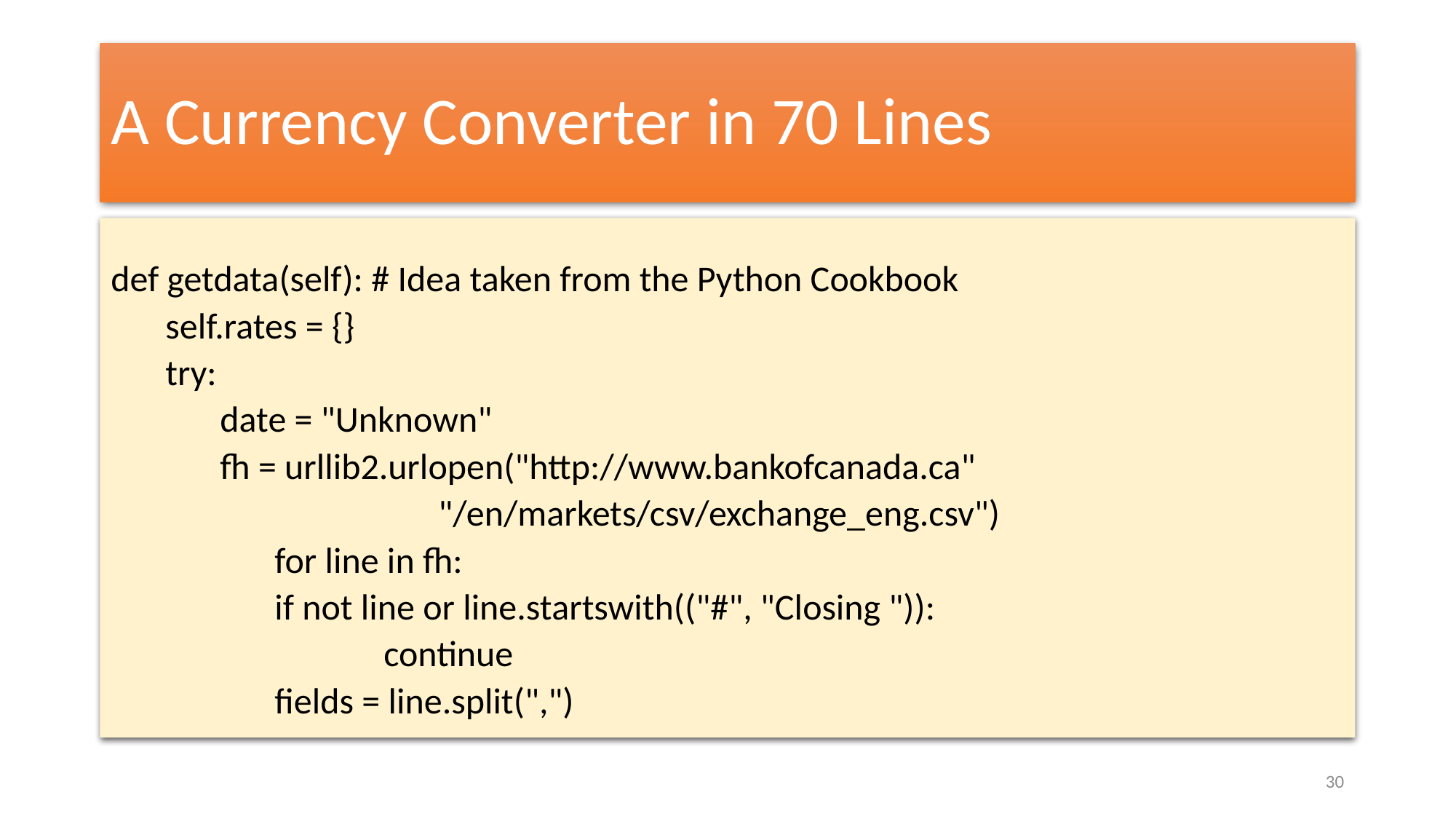

# A Currency Converter in 70 Lines

def getdata(self): # Idea taken from the Python Cookbook
self.rates = {}
try:
date = "Unknown"
fh = urllib2.urlopen("http://www.bankofcanada.ca"
		"/en/markets/csv/exchange_eng.csv")
	for line in fh:
if not line or line.startswith(("#", "Closing ")):
	continue
fields = line.split(",")
30